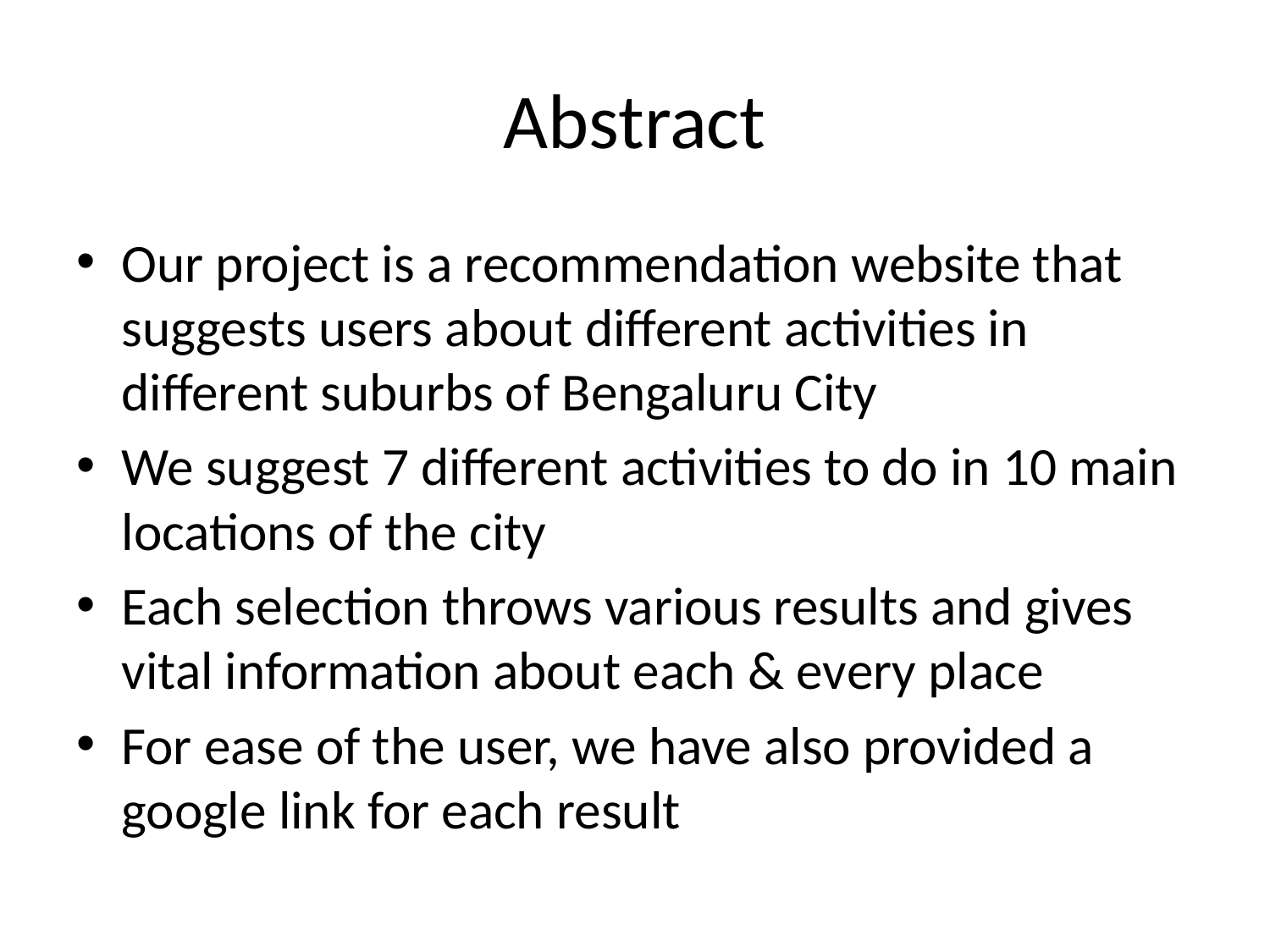

# Abstract
Our project is a recommendation website that suggests users about different activities in different suburbs of Bengaluru City
We suggest 7 different activities to do in 10 main locations of the city
Each selection throws various results and gives vital information about each & every place
For ease of the user, we have also provided a google link for each result